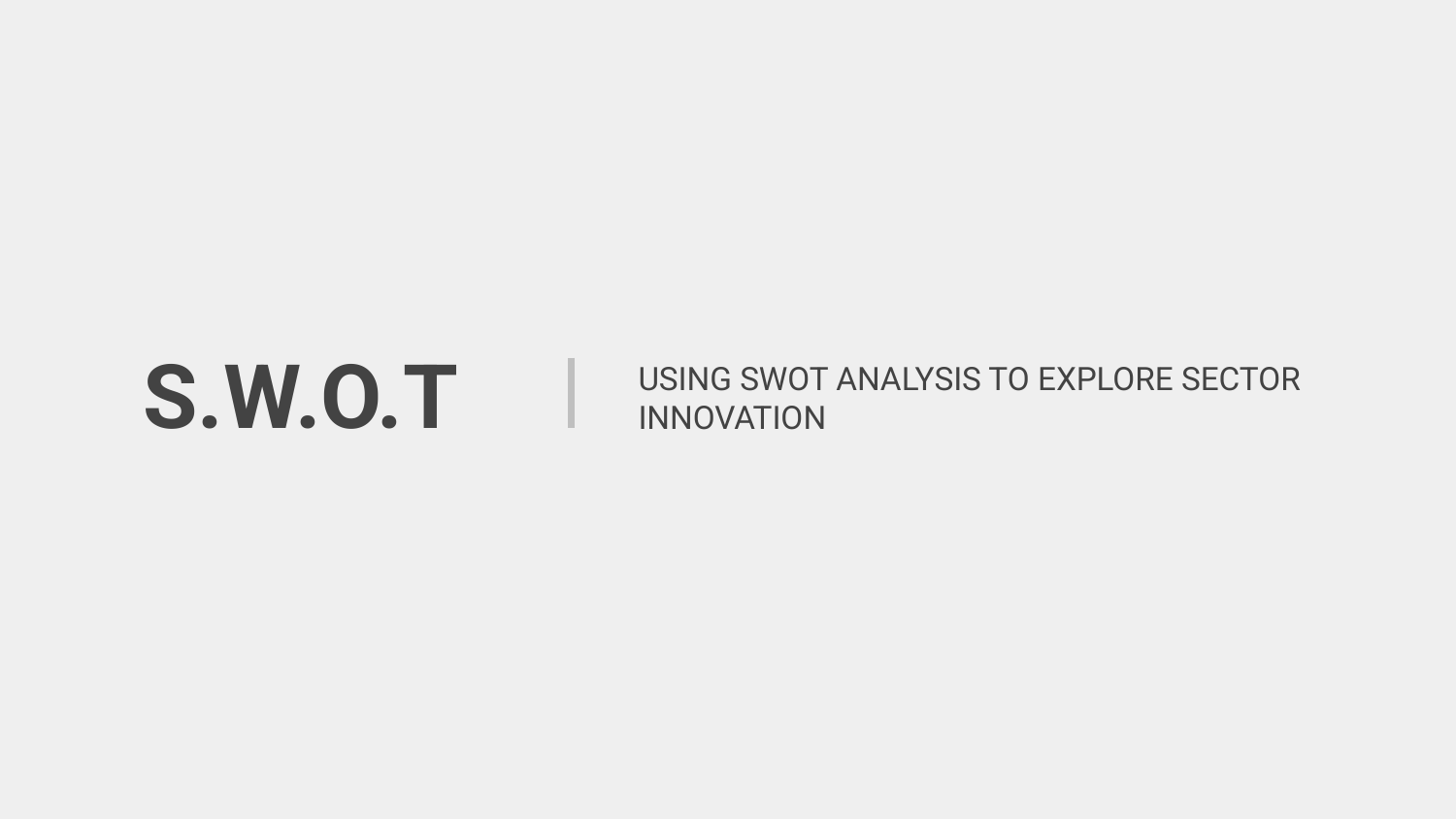

# S.W.O.T
USING SWOT ANALYSIS TO EXPLORE SECTOR INNOVATION